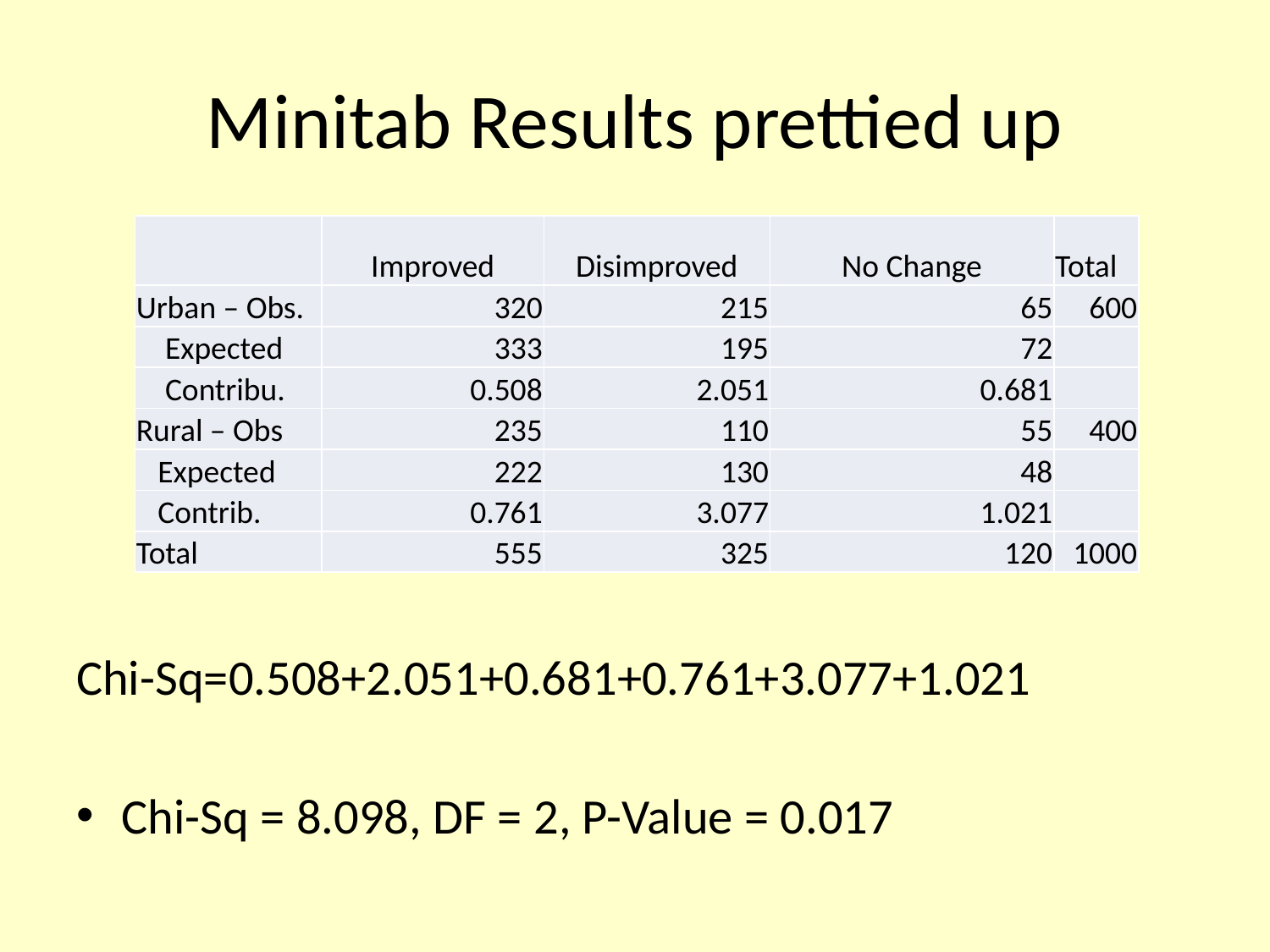

# Minitab Results prettied up
|  | Improved | Disimproved | No Change | Total |
| --- | --- | --- | --- | --- |
| Urban – Obs. | 320 | 215 | 65 | 600 |
| Expected | 333 | 195 | 72 |  |
| Contribu. | 0.508 | 2.051 | 0.681 |  |
| Rural – Obs | 235 | 110 | 55 | 400 |
| Expected | 222 | 130 | 48 |  |
| Contrib. | 0.761 | 3.077 | 1.021 |  |
| Total | 555 | 325 | 120 | 1000 |

Chi-Sq=0.508+2.051+0.681+0.761+3.077+1.021

Chi-Sq = 8.098, DF = 2, P-Value = 0.017